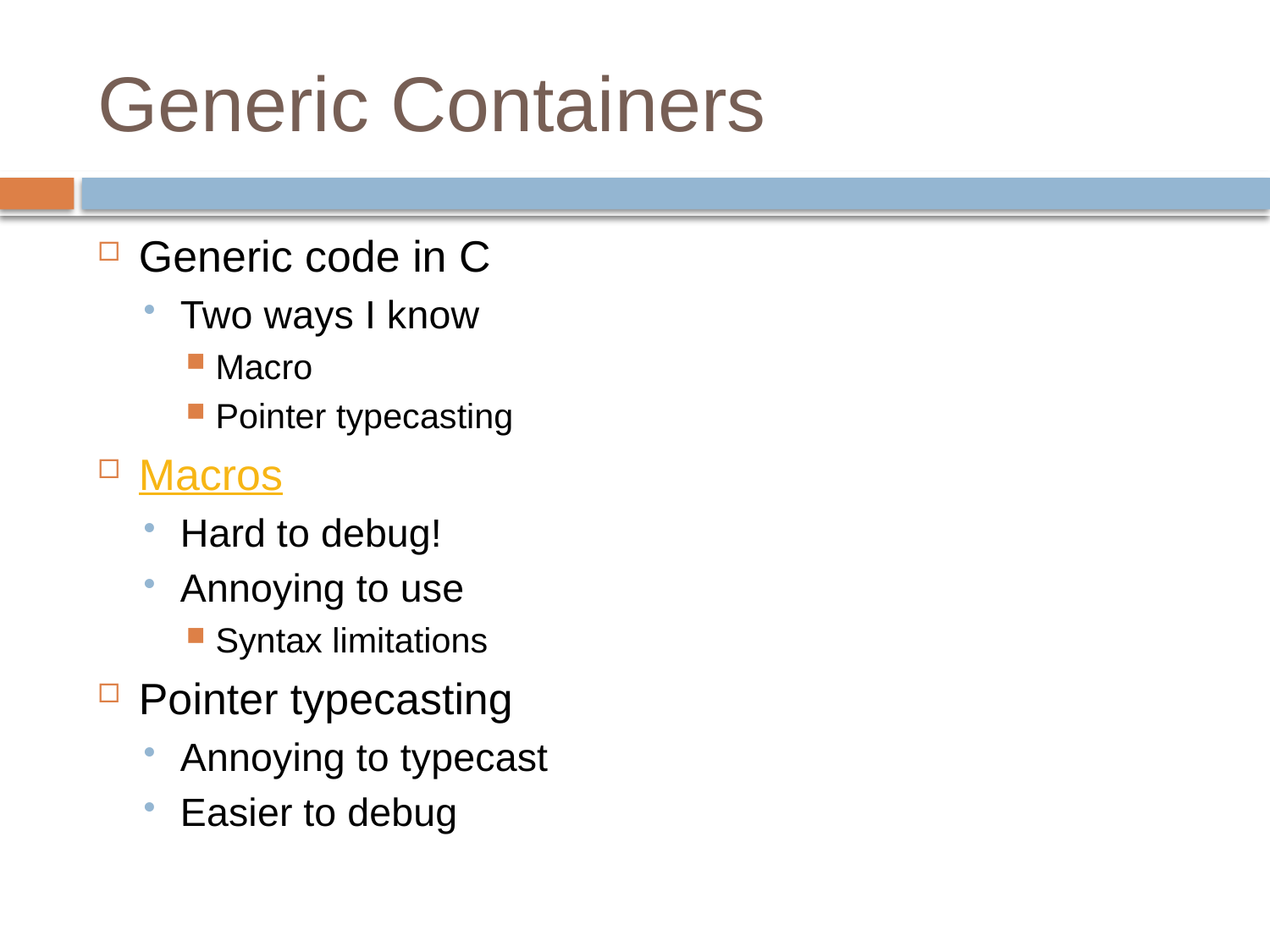

# Generic Containers
Generic code in C
Two ways I know
Macro
Pointer typecasting
Macros
Hard to debug!
Annoying to use
Syntax limitations
Pointer typecasting
Annoying to typecast
Easier to debug